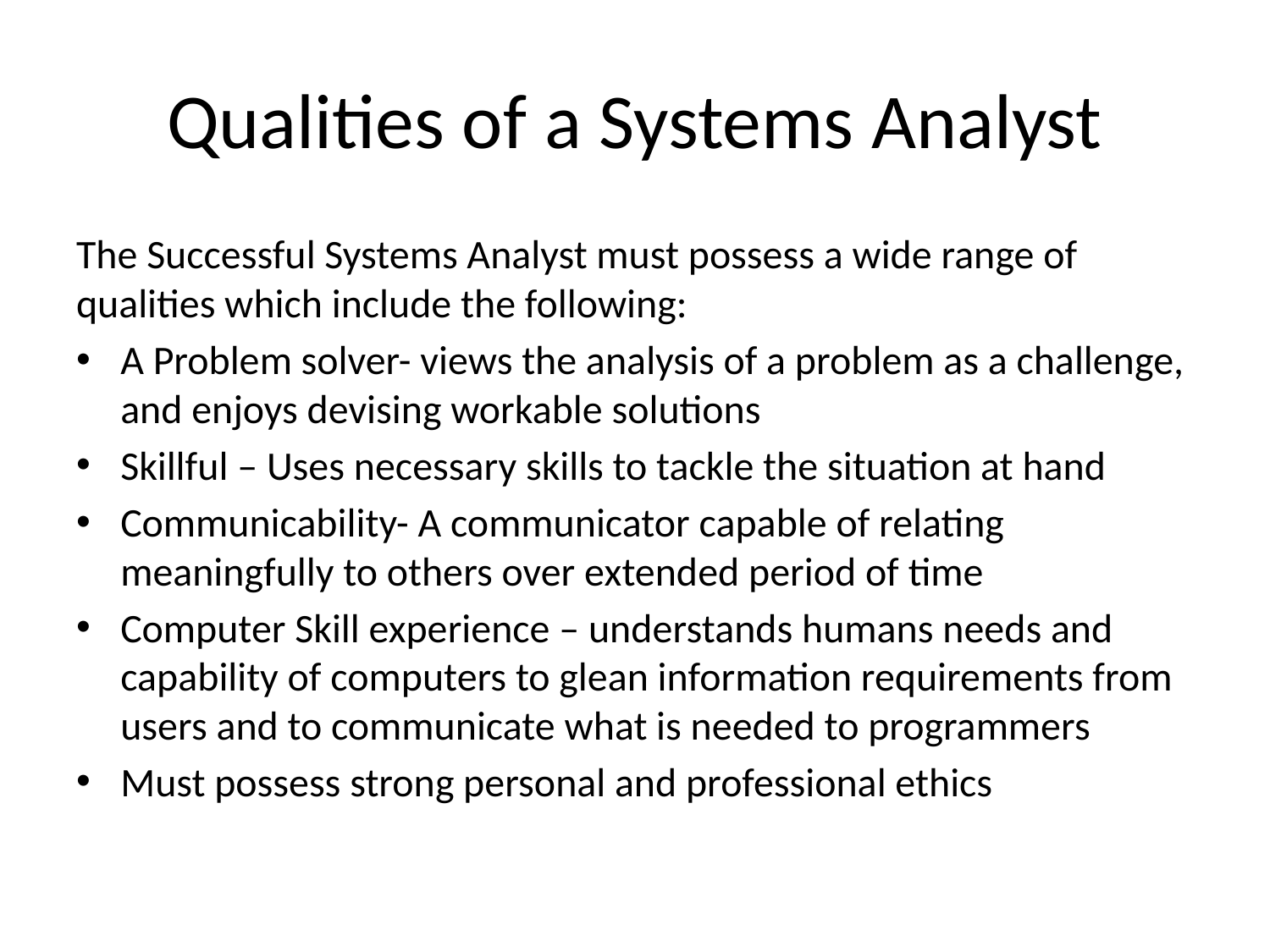

# Qualities of a Systems Analyst
The Successful Systems Analyst must possess a wide range of qualities which include the following:
A Problem solver- views the analysis of a problem as a challenge, and enjoys devising workable solutions
Skillful – Uses necessary skills to tackle the situation at hand
Communicability- A communicator capable of relating meaningfully to others over extended period of time
Computer Skill experience – understands humans needs and capability of computers to glean information requirements from users and to communicate what is needed to programmers
Must possess strong personal and professional ethics